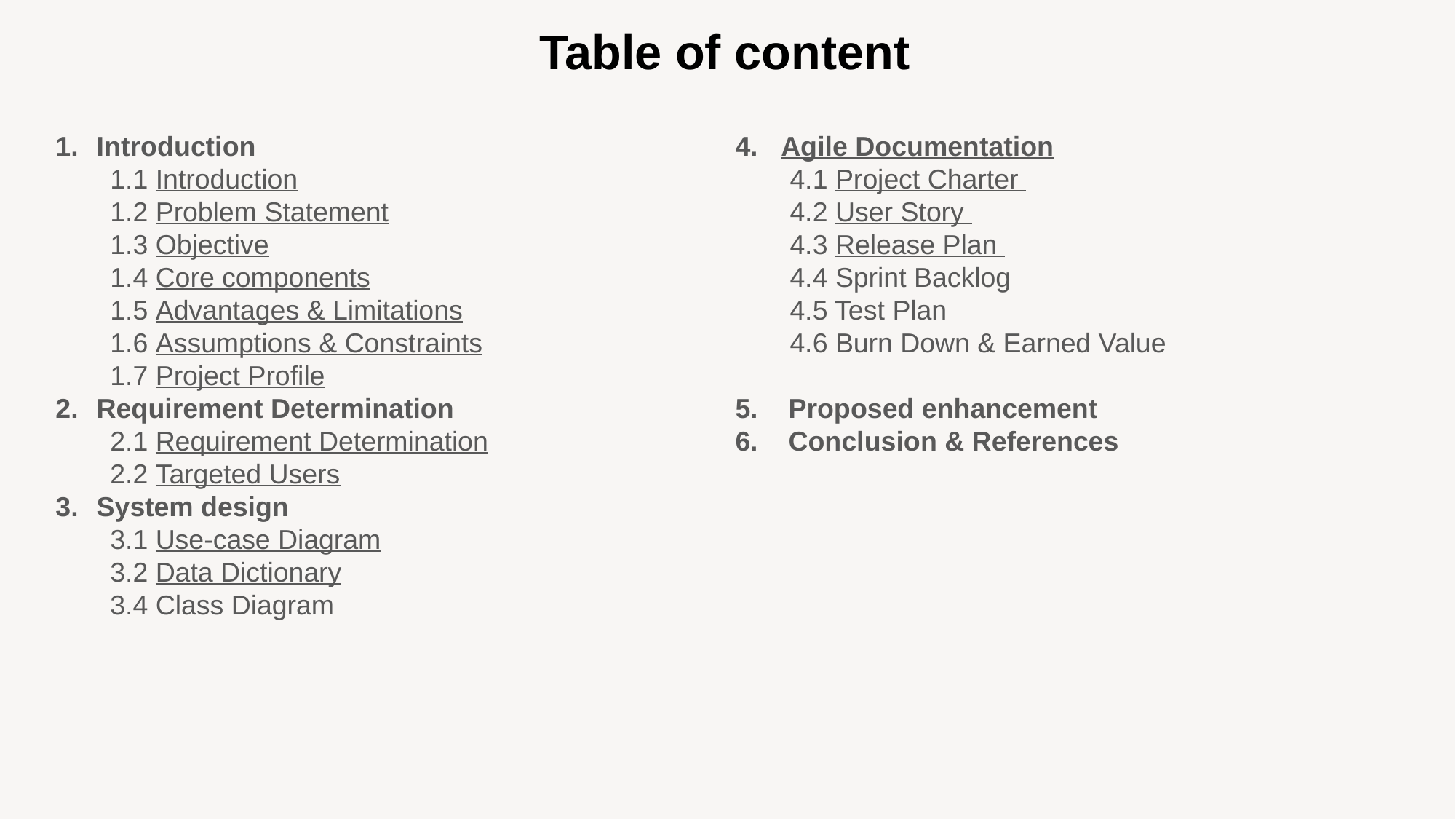

Table of content
Introduction
1.1 Introduction
1.2 Problem Statement
1.3 Objective
1.4 Core components
1.5 Advantages & Limitations
1.6 Assumptions & Constraints
1.7 Project Profile
Requirement Determination
2.1 Requirement Determination
2.2 Targeted Users
System design
3.1 Use-case Diagram
3.2 Data Dictionary
3.4 Class Diagram

4.   Agile Documentation
4.1 Project Charter
4.2 User Story
4.3 Release Plan
4.4 Sprint Backlog
4.5 Test Plan
4.6 Burn Down & Earned Value

5.    Proposed enhancement
6.    Conclusion & References

healthcare
2